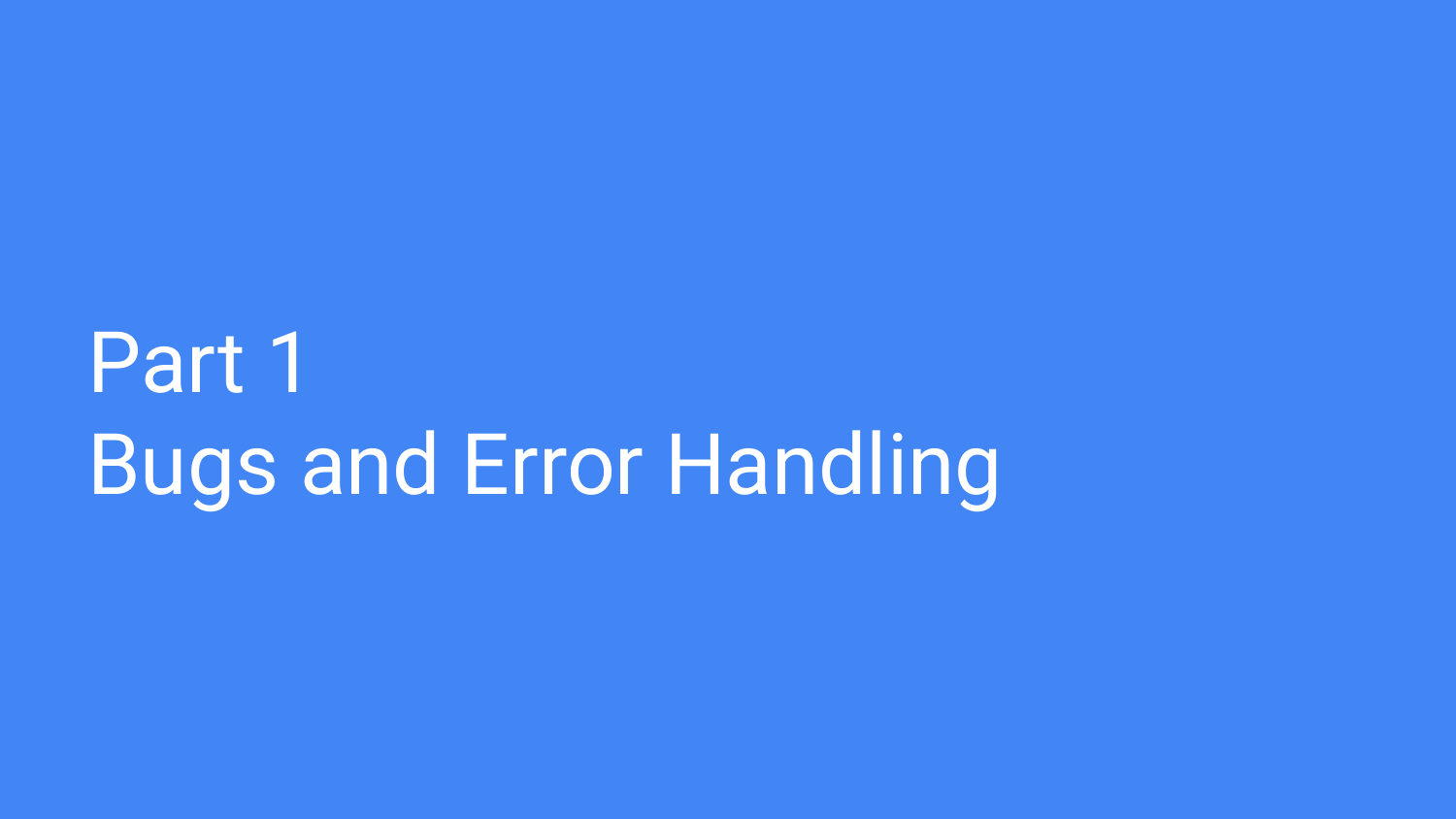

# Part 1
Bugs and Error Handling